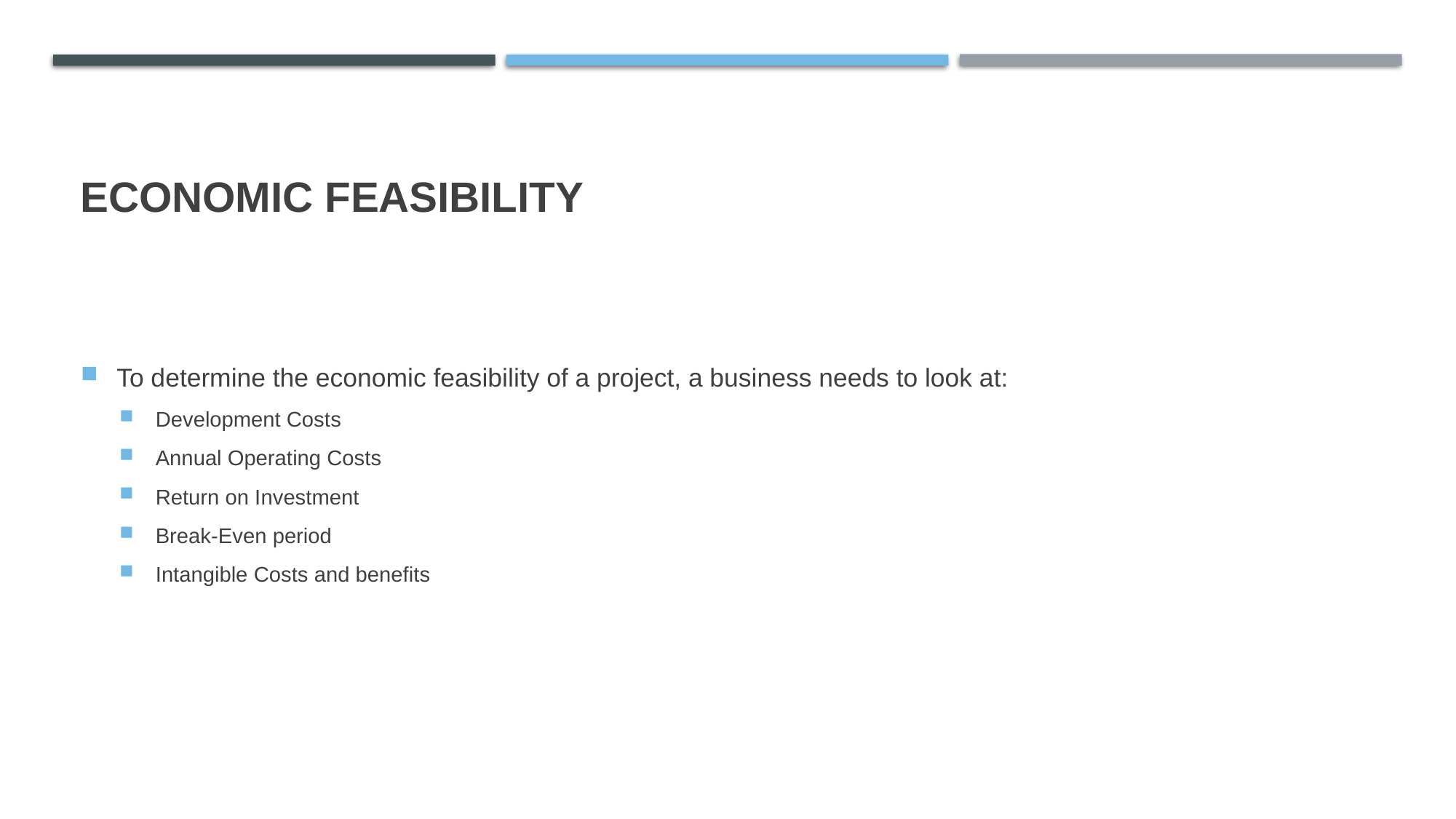

# Economic Feasibility
To determine the economic feasibility of a project, a business needs to look at:
Development Costs
Annual Operating Costs
Return on Investment
Break-Even period
Intangible Costs and benefits